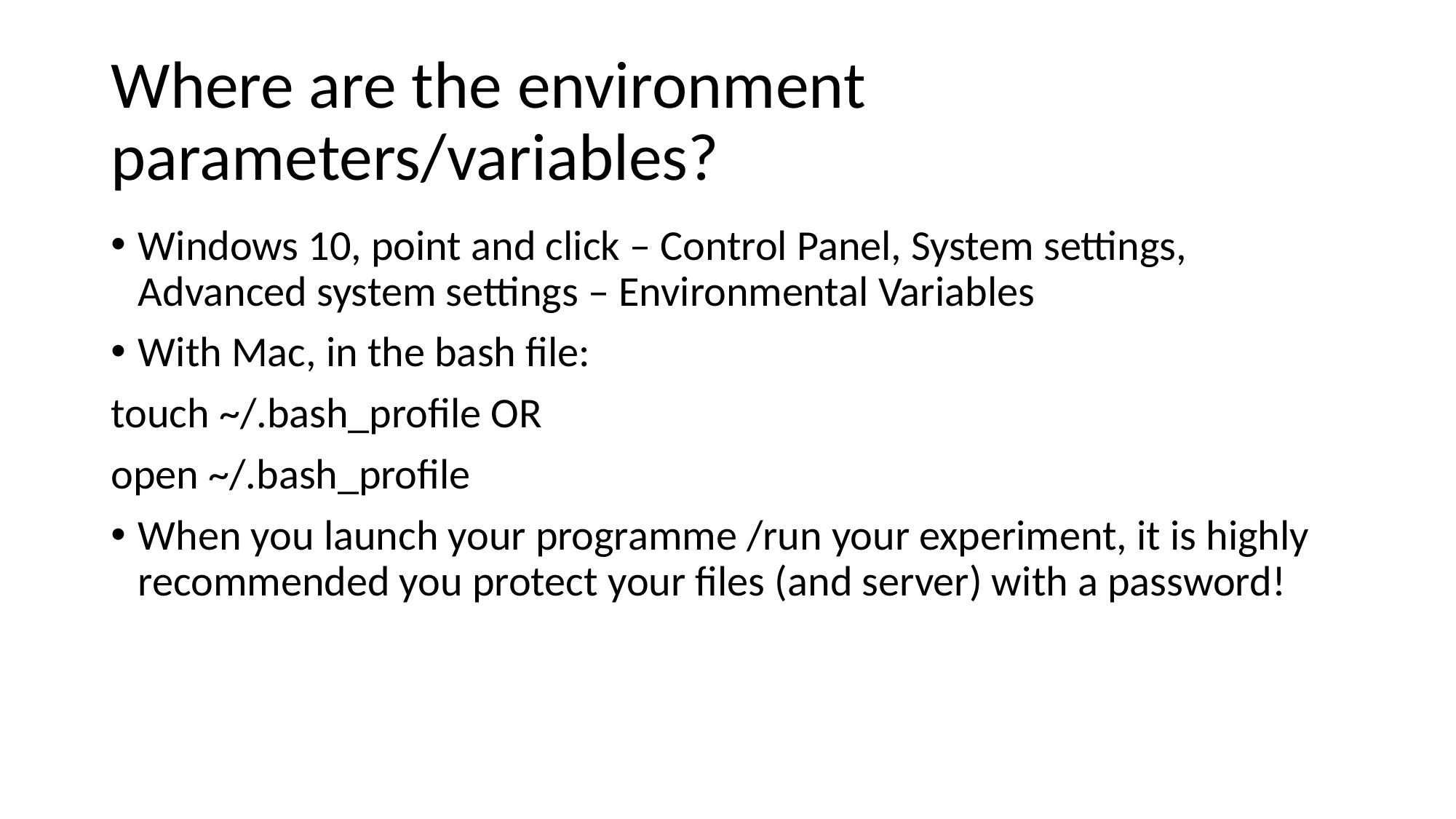

# Where are the environment parameters/variables?
Windows 10, point and click – Control Panel, System settings, Advanced system settings – Environmental Variables
With Mac, in the bash file:
touch ~/.bash_profile OR
open ~/.bash_profile
When you launch your programme /run your experiment, it is highly recommended you protect your files (and server) with a password!